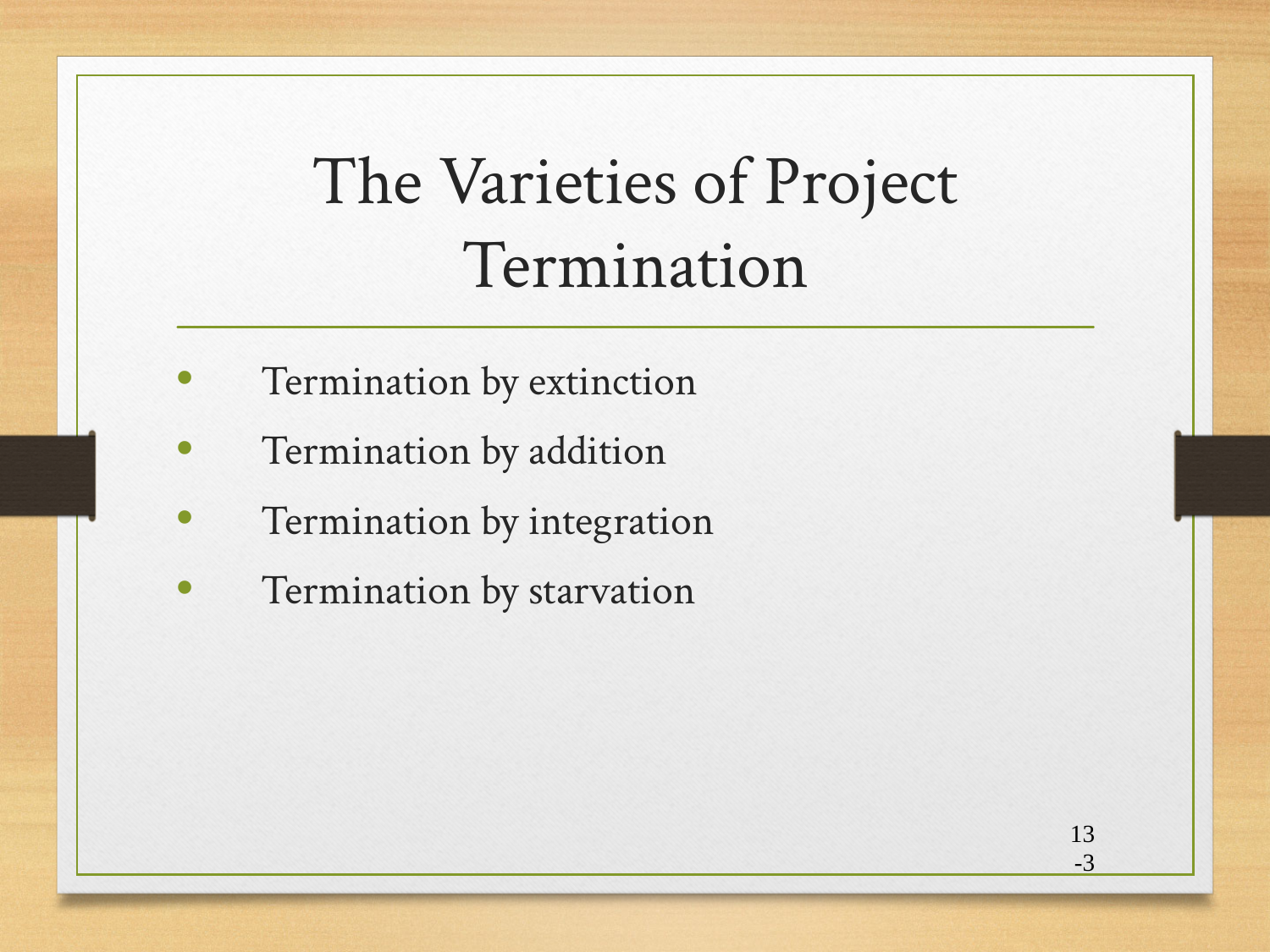

# The Varieties of Project Termination
Termination by extinction
Termination by addition
Termination by integration
Termination by starvation

13-3